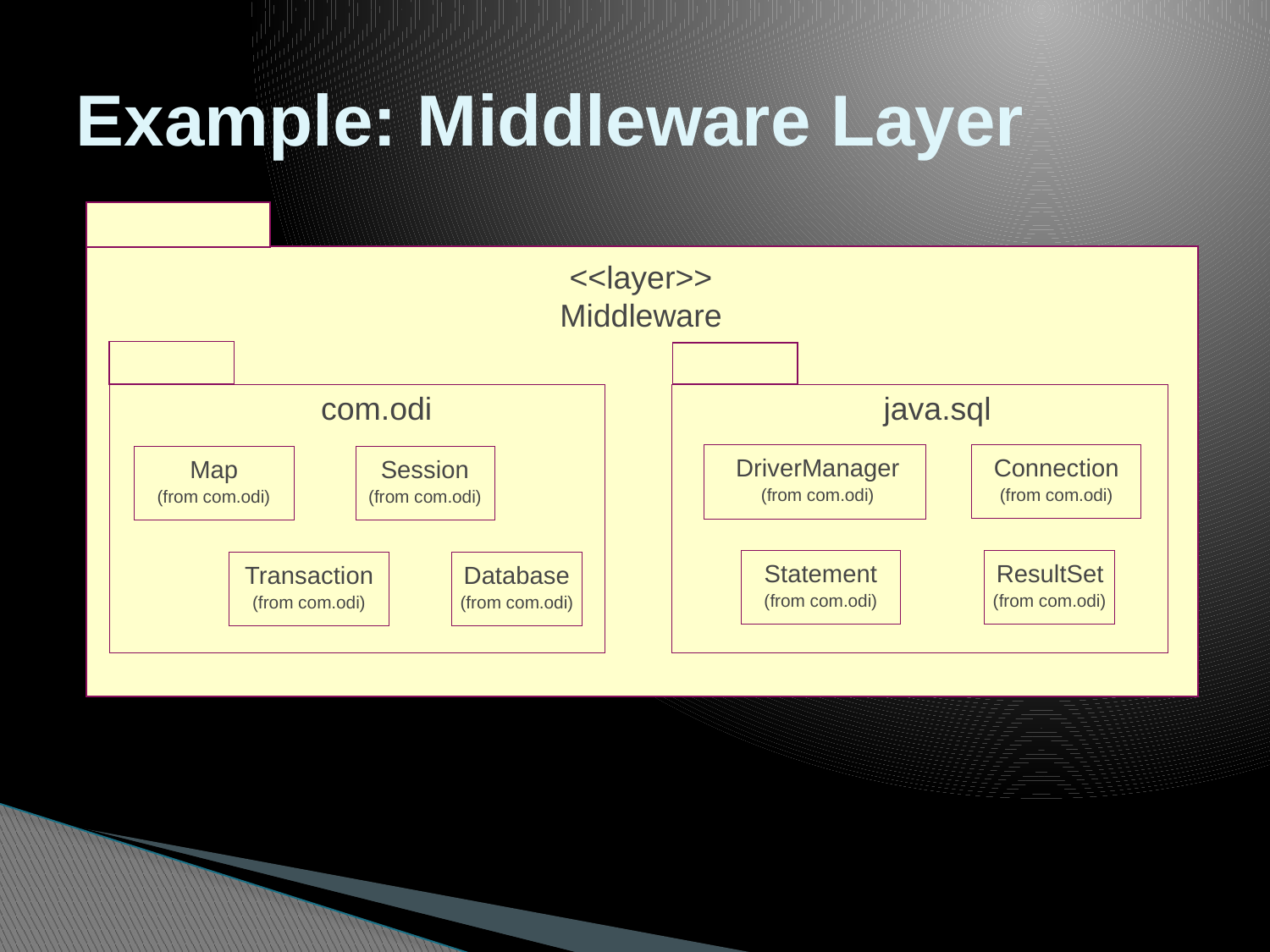

# Example: Middleware Layer

<<layer>>
Middleware

com.odi
java.sql

DriverManager
(from com.odi)
Connection
Map
Session
(from com.odi)
(from com.odi)
(from com.odi)

Statement
ResultSet
Transaction
Database
(from com.odi)
(from com.odi)
(from com.odi)
(from com.odi)